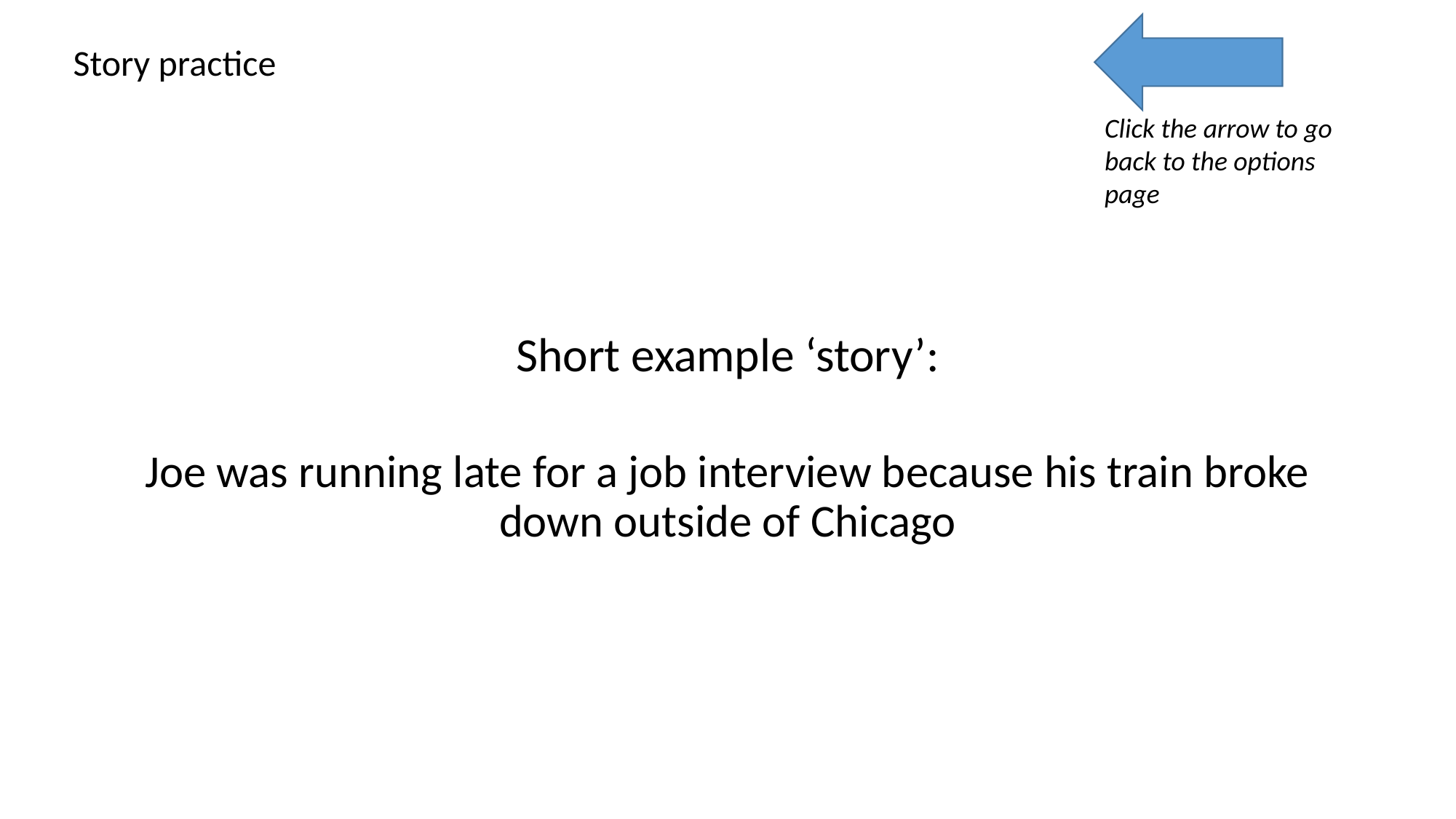

Story practice
Click the arrow to go back to the options page
Short example ‘story’:

Joe was running late for a job interview because his train broke down outside of Chicago